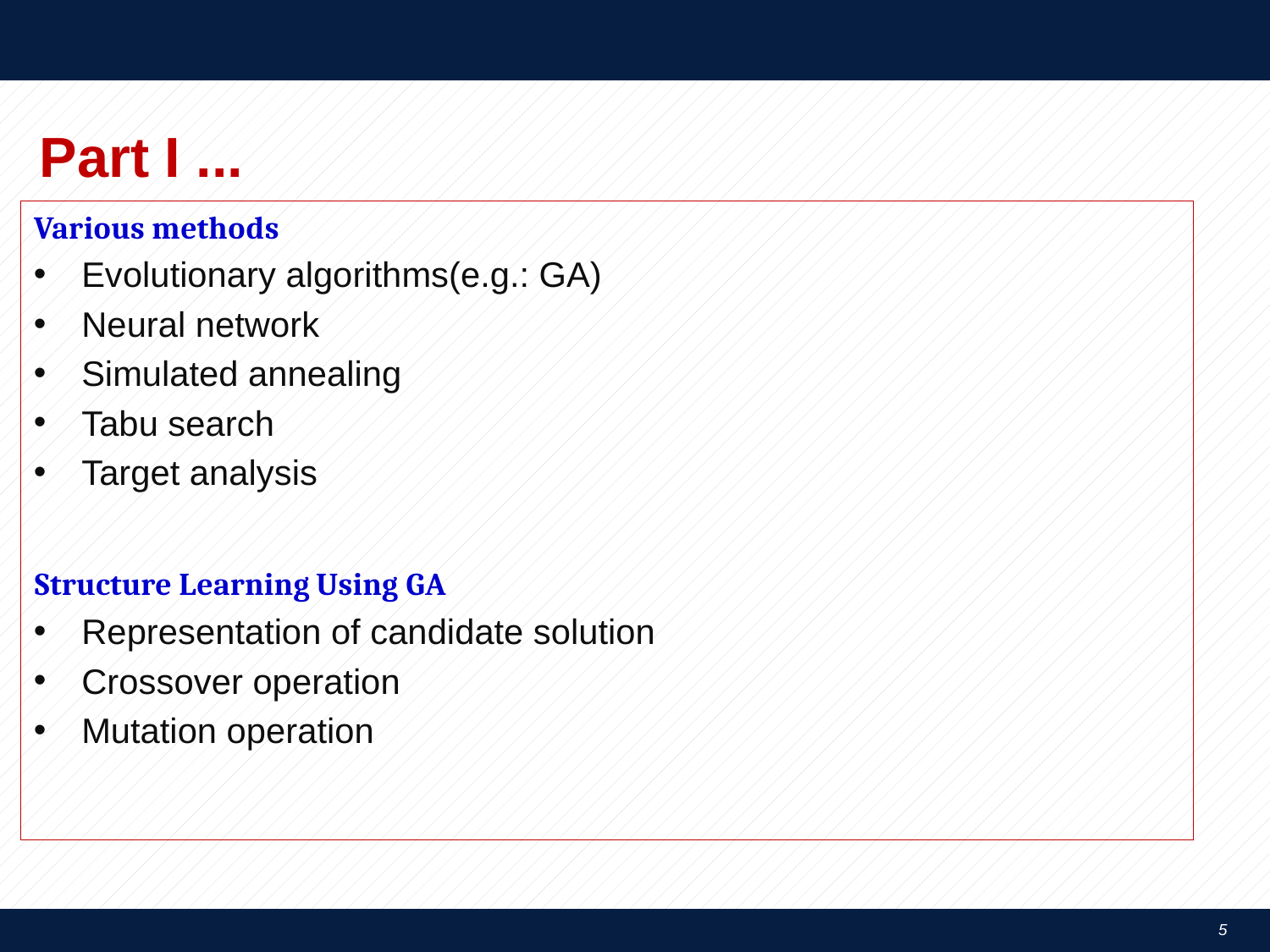

# Part I ...
Various methods
Evolutionary algorithms(e.g.: GA)
Neural network
Simulated annealing
Tabu search
Target analysis

Structure Learning Using GA
Representation of candidate solution
Crossover operation
Mutation operation